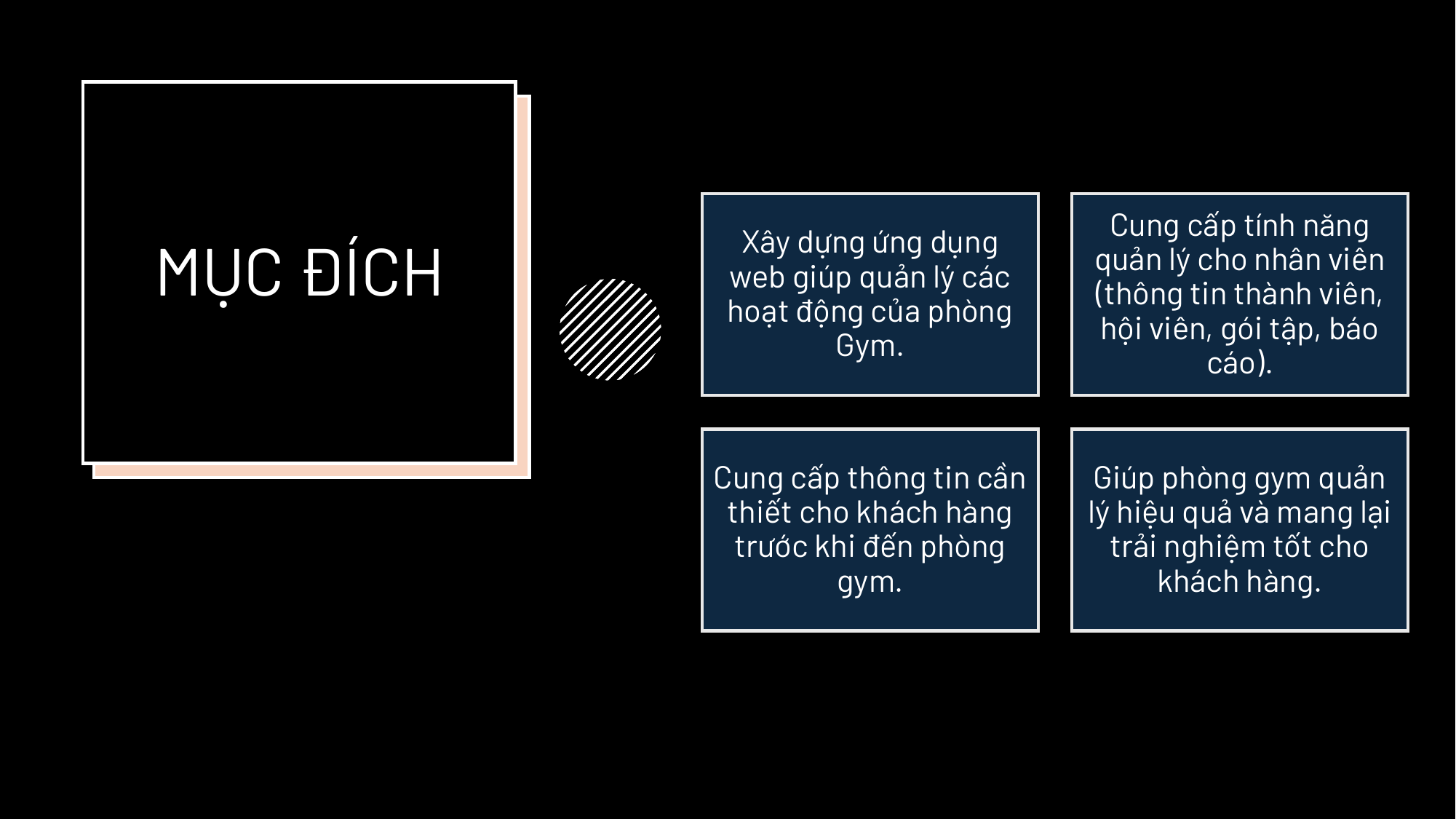

# MỤC ĐÍCH
Xây dựng ứng dụng web giúp quản lý các hoạt động của phòng Gym.
Cung cấp tính năng quản lý cho nhân viên (thông tin thành viên, hội viên, gói tập, báo cáo).
Cung cấp thông tin cần thiết cho khách hàng trước khi đến phòng gym.
Giúp phòng gym quản lý hiệu quả và mang lại trải nghiệm tốt cho khách hàng.